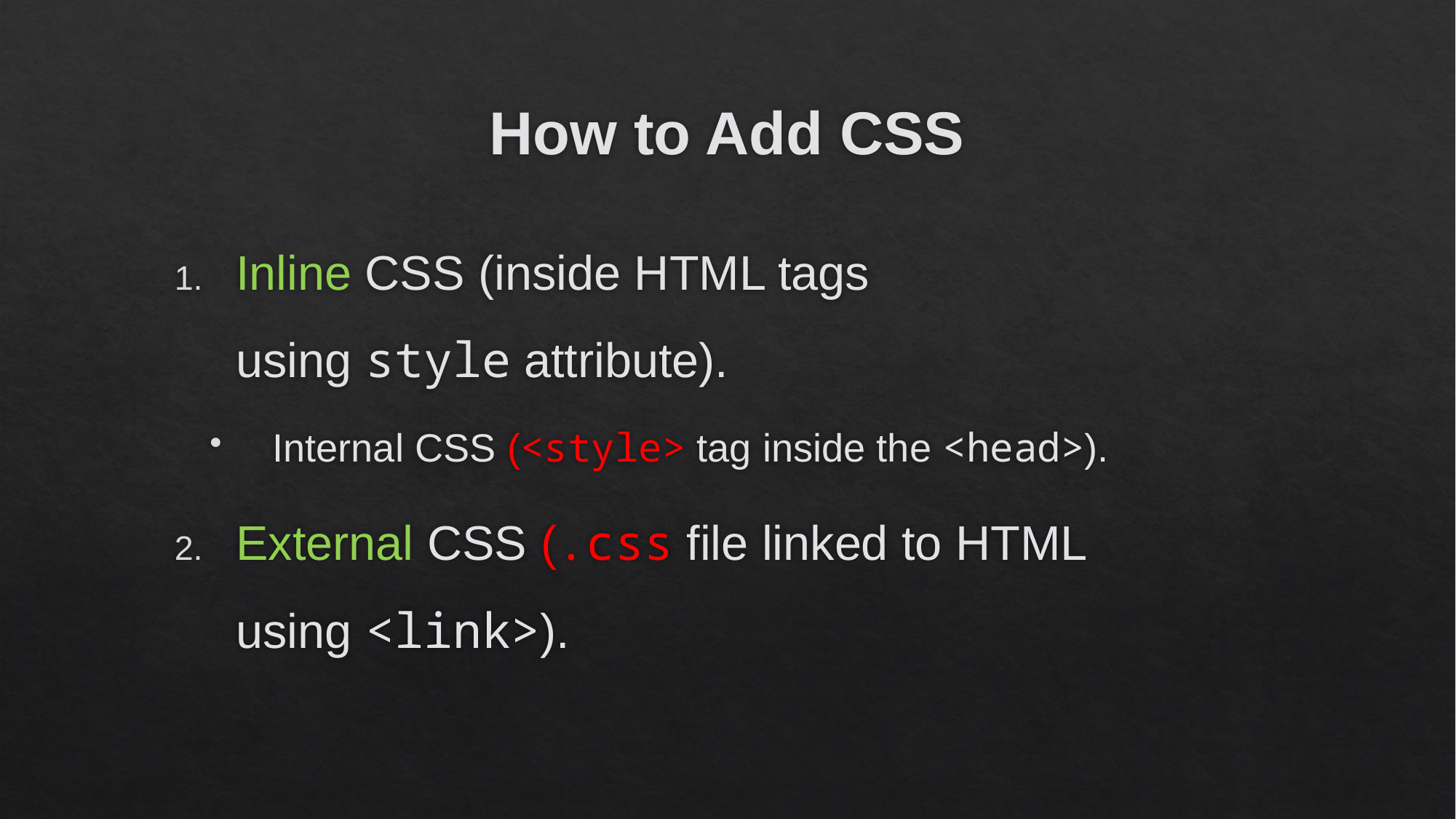

# How to Add CSS
Inline CSS (inside HTML tags using style attribute).
Internal CSS (<style> tag inside the <head>).
External CSS (.css file linked to HTML using <link>).